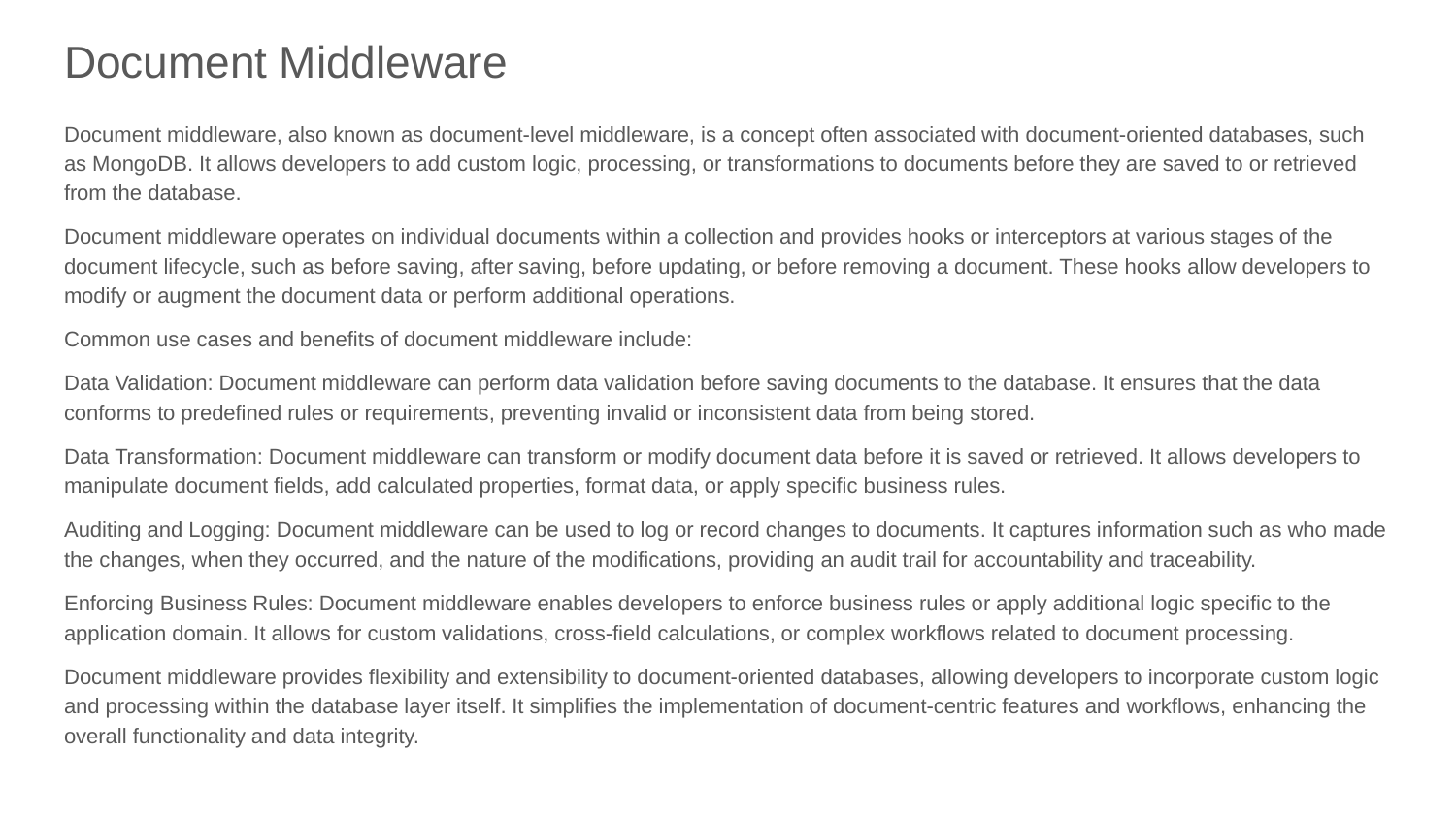

# Document Middleware
Document middleware, also known as document-level middleware, is a concept often associated with document-oriented databases, such as MongoDB. It allows developers to add custom logic, processing, or transformations to documents before they are saved to or retrieved from the database.
Document middleware operates on individual documents within a collection and provides hooks or interceptors at various stages of the document lifecycle, such as before saving, after saving, before updating, or before removing a document. These hooks allow developers to modify or augment the document data or perform additional operations.
Common use cases and benefits of document middleware include:
Data Validation: Document middleware can perform data validation before saving documents to the database. It ensures that the data conforms to predefined rules or requirements, preventing invalid or inconsistent data from being stored.
Data Transformation: Document middleware can transform or modify document data before it is saved or retrieved. It allows developers to manipulate document fields, add calculated properties, format data, or apply specific business rules.
Auditing and Logging: Document middleware can be used to log or record changes to documents. It captures information such as who made the changes, when they occurred, and the nature of the modifications, providing an audit trail for accountability and traceability.
Enforcing Business Rules: Document middleware enables developers to enforce business rules or apply additional logic specific to the application domain. It allows for custom validations, cross-field calculations, or complex workflows related to document processing.
Document middleware provides flexibility and extensibility to document-oriented databases, allowing developers to incorporate custom logic and processing within the database layer itself. It simplifies the implementation of document-centric features and workflows, enhancing the overall functionality and data integrity.